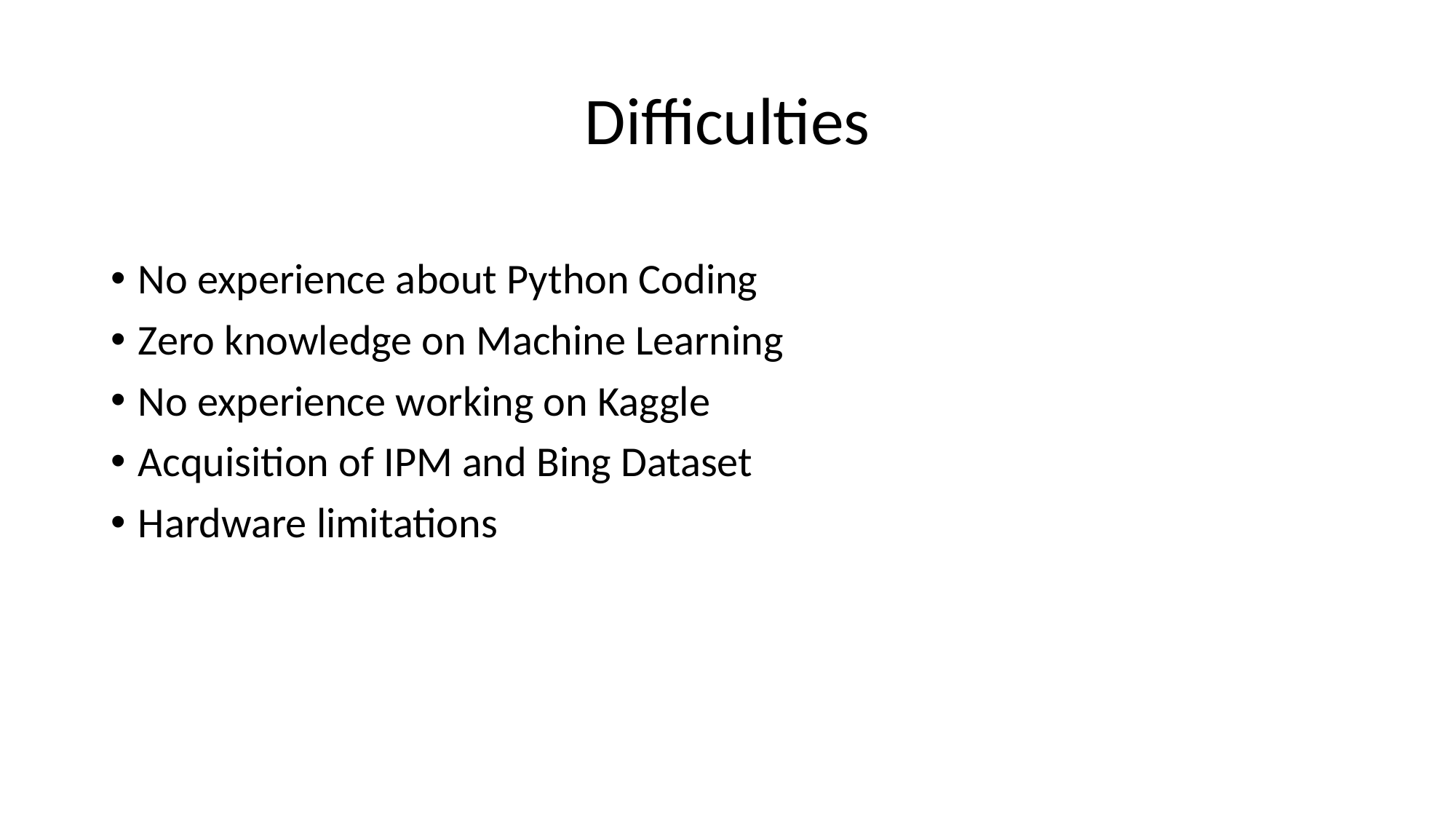

# Difficulties
No experience about Python Coding
Zero knowledge on Machine Learning
No experience working on Kaggle
Acquisition of IPM and Bing Dataset
Hardware limitations